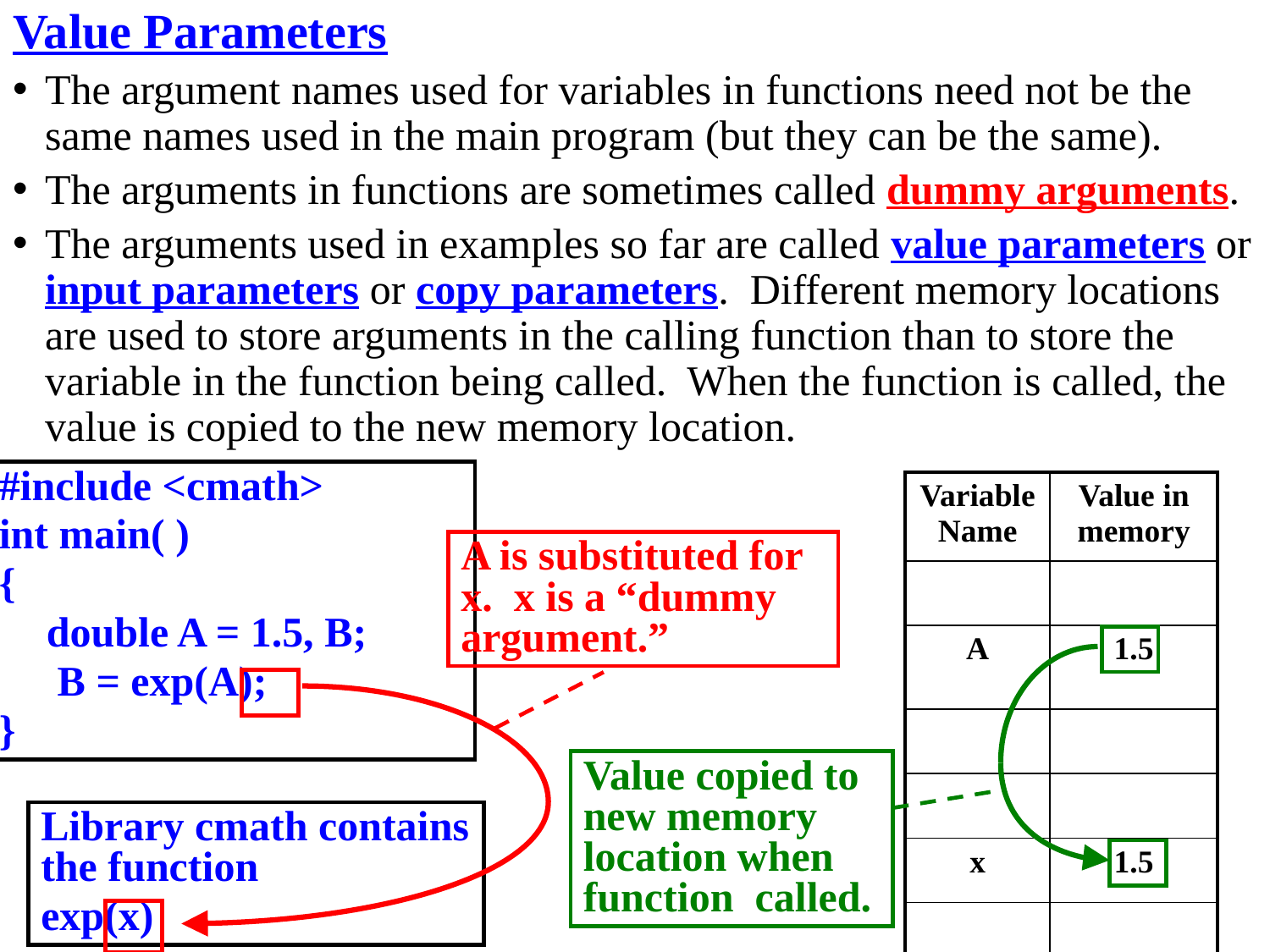

Value Parameters
The argument names used for variables in functions need not be the same names used in the main program (but they can be the same).
The arguments in functions are sometimes called dummy arguments.
The arguments used in examples so far are called value parameters or input parameters or copy parameters.  Different memory locations are used to store arguments in the calling function than to store the variable in the function being called.  When the function is called, the value is copied to the new memory location.
#include <cmath>
int main( )
{
	double A = 1.5, B;
	 B = exp(A);
}
| Variable Name | Value in memory |
| --- | --- |
|  |  |
| A | 1.5 |
|  |  |
|  |  |
| x | 1.5 |
|  |  |
A is substituted for x.  x is a “dummy argument.”

Value copied to new memory location when function  called.

Library cmath contains the function
exp(x)